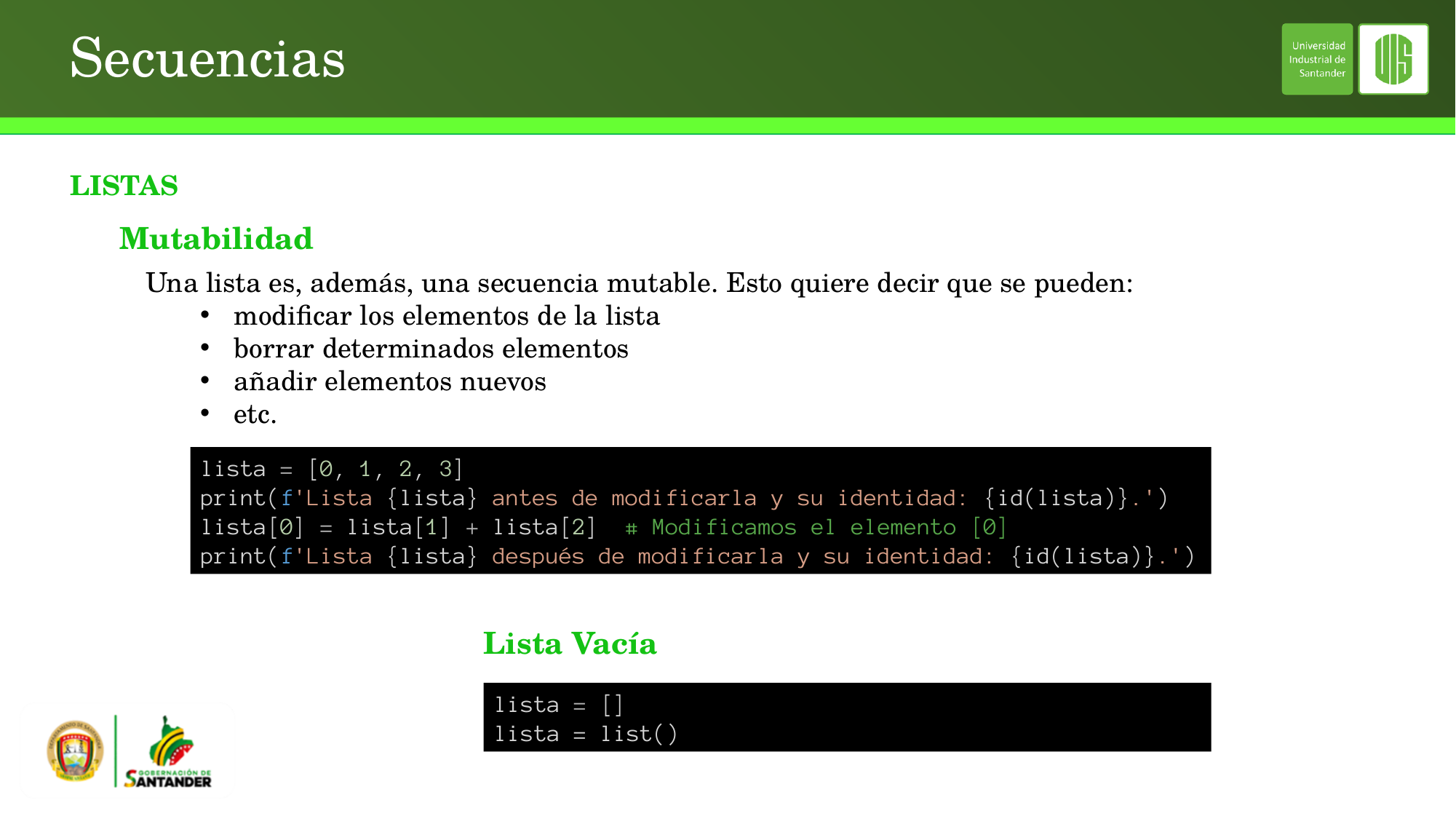

# Secuencias
LISTAS
Mutabilidad
Una lista es, además, una secuencia mutable. Esto quiere decir que se pueden:
modificar los elementos de la lista
borrar determinados elementos
añadir elementos nuevos
etc.
lista = [0, 1, 2, 3]
print(f'Lista {lista} antes de modificarla y su identidad: {id(lista)}.')
lista[0] = lista[1] + lista[2]  # Modificamos el elemento [0]
print(f'Lista {lista} después de modificarla y su identidad: {id(lista)}.')
Lista Vacía
lista = []
lista = list()